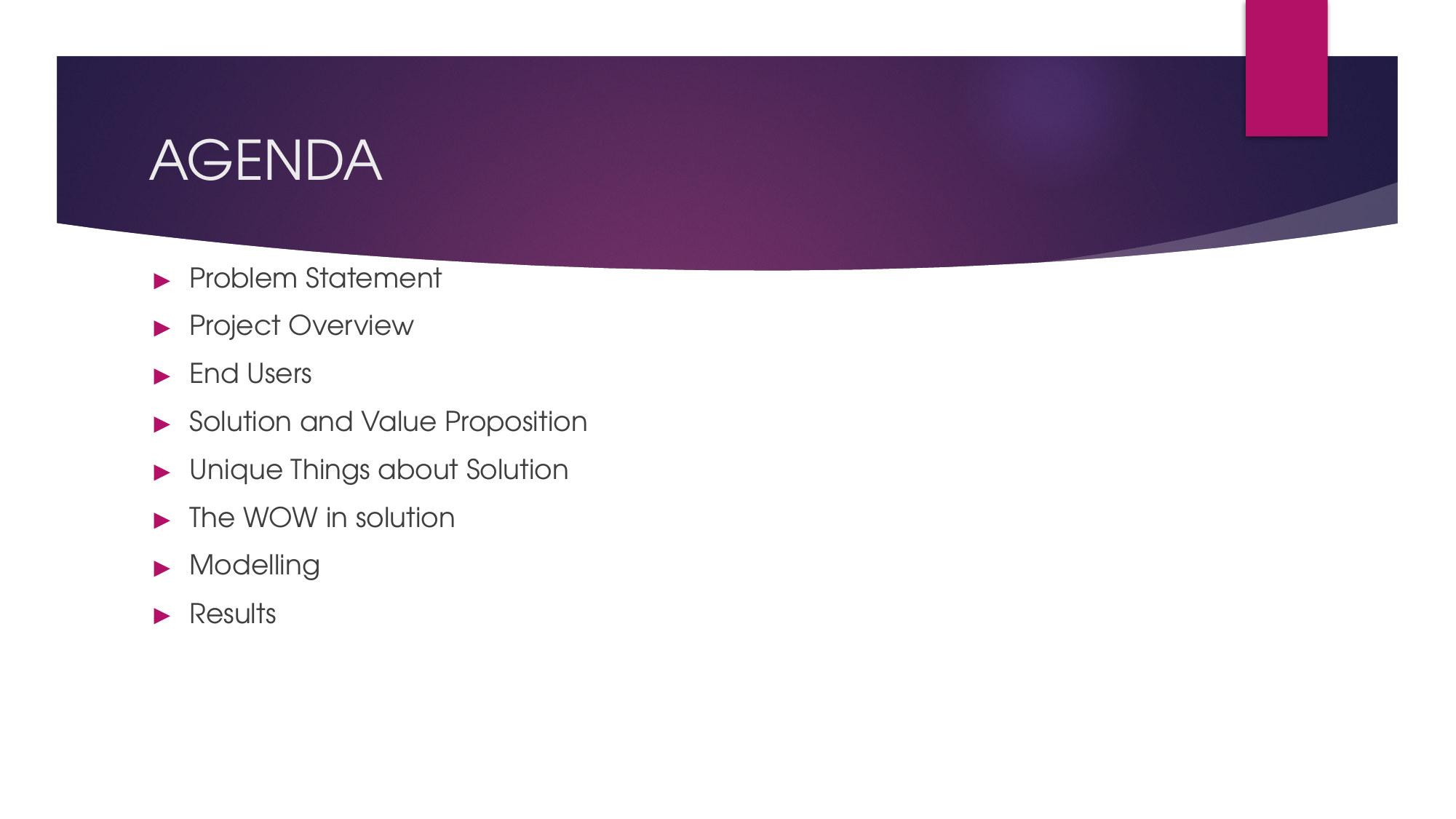

# AGENDA
Problem Statement
Project Overview
End Users
Solution and Value Proposition
Unique Things about Solution
The WOW in solution
Modelling
Results